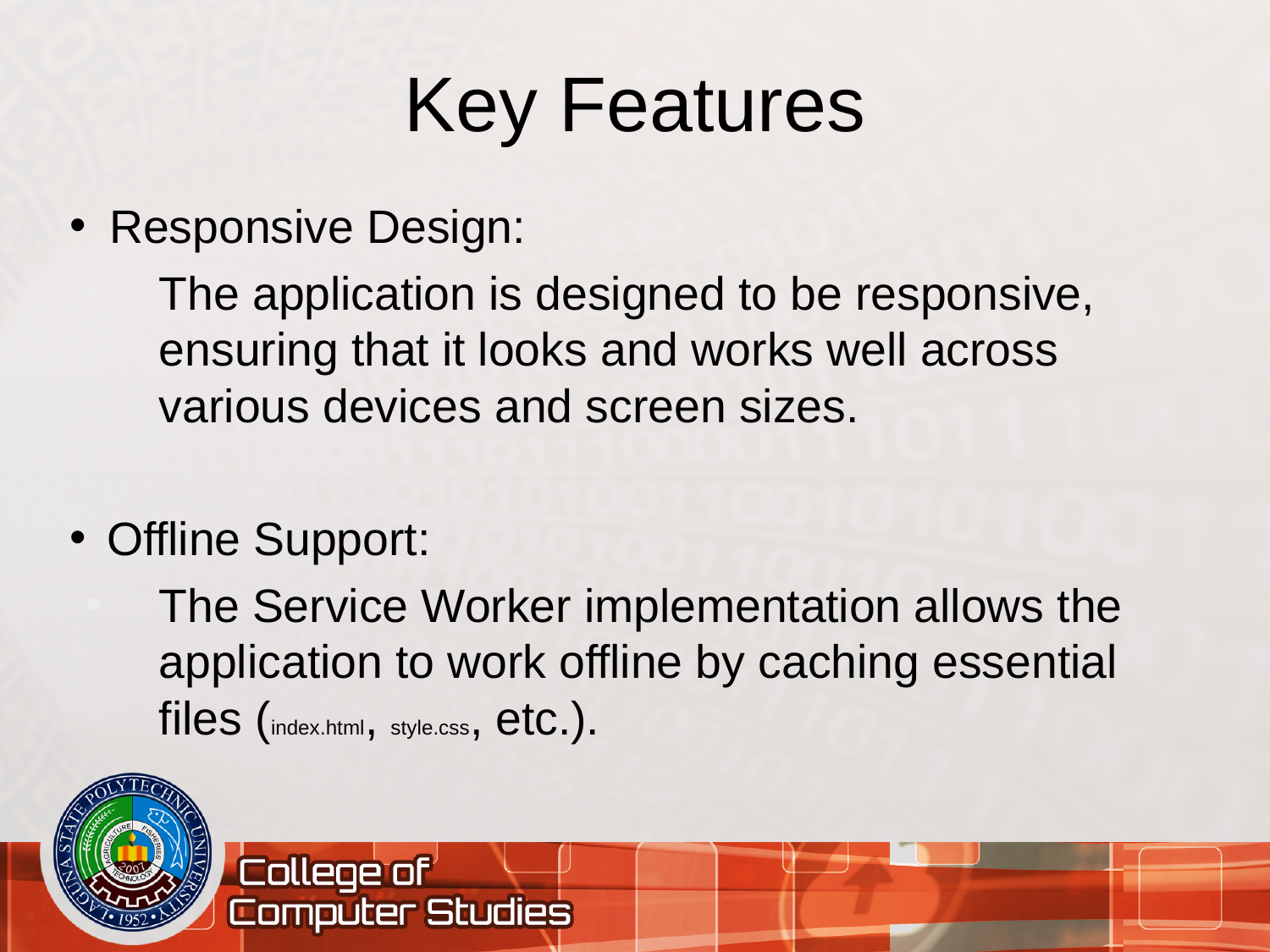

# Key Features
Responsive Design:
The application is designed to be responsive, ensuring that it looks and works well across various devices and screen sizes.

Offline Support:
The Service Worker implementation allows the application to work offline by caching essential files (index.html, style.css, etc.).